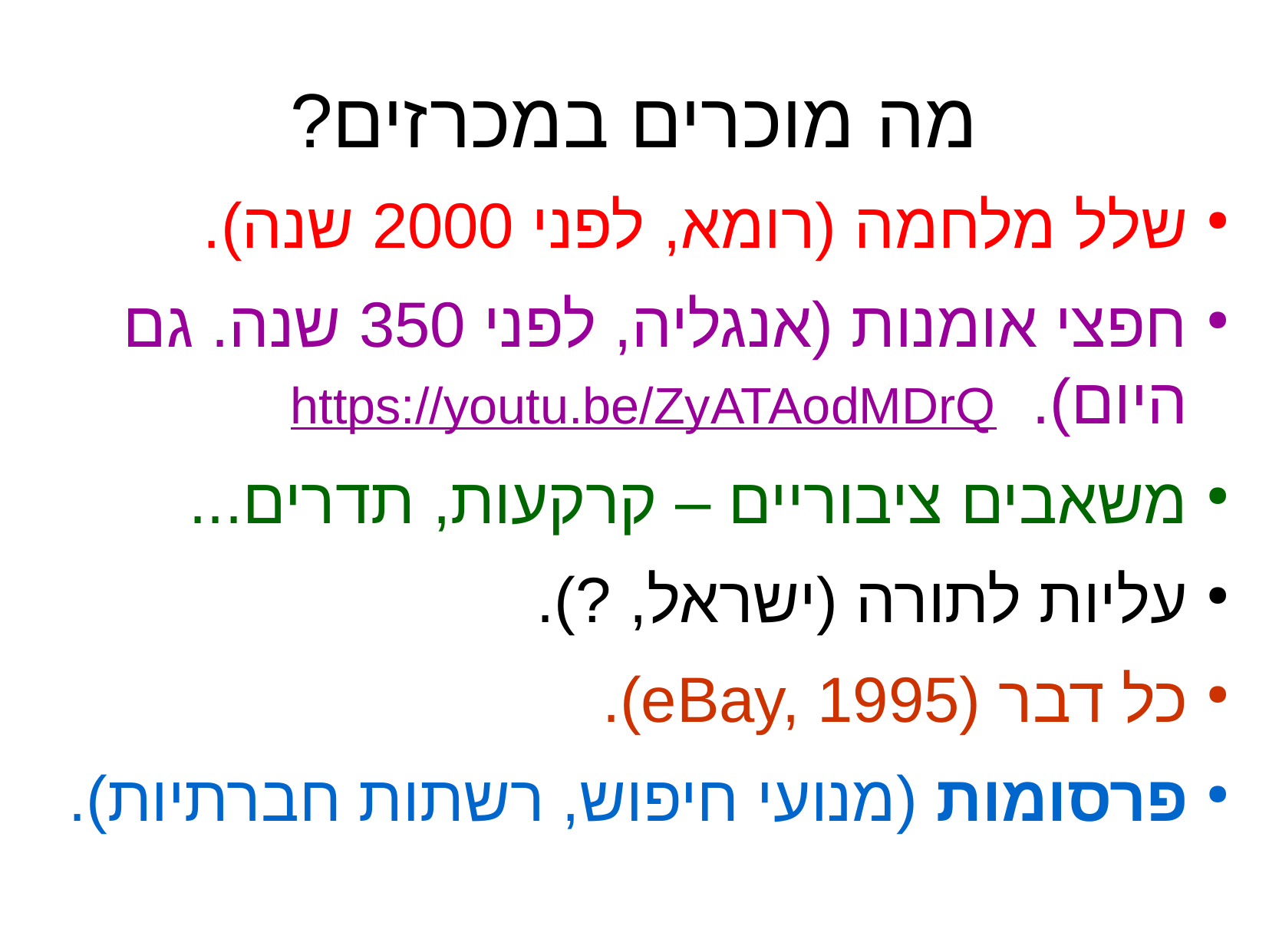

מה מוכרים במכרזים?
שלל מלחמה (רומא, לפני 2000 שנה).
חפצי אומנות (אנגליה, לפני 350 שנה. גם היום).  https://youtu.be/ZyATAodMDrQ
משאבים ציבוריים – קרקעות, תדרים...
עליות לתורה (ישראל, ?).
כל דבר (eBay, 1995).
פרסומות (מנועי חיפוש, רשתות חברתיות).